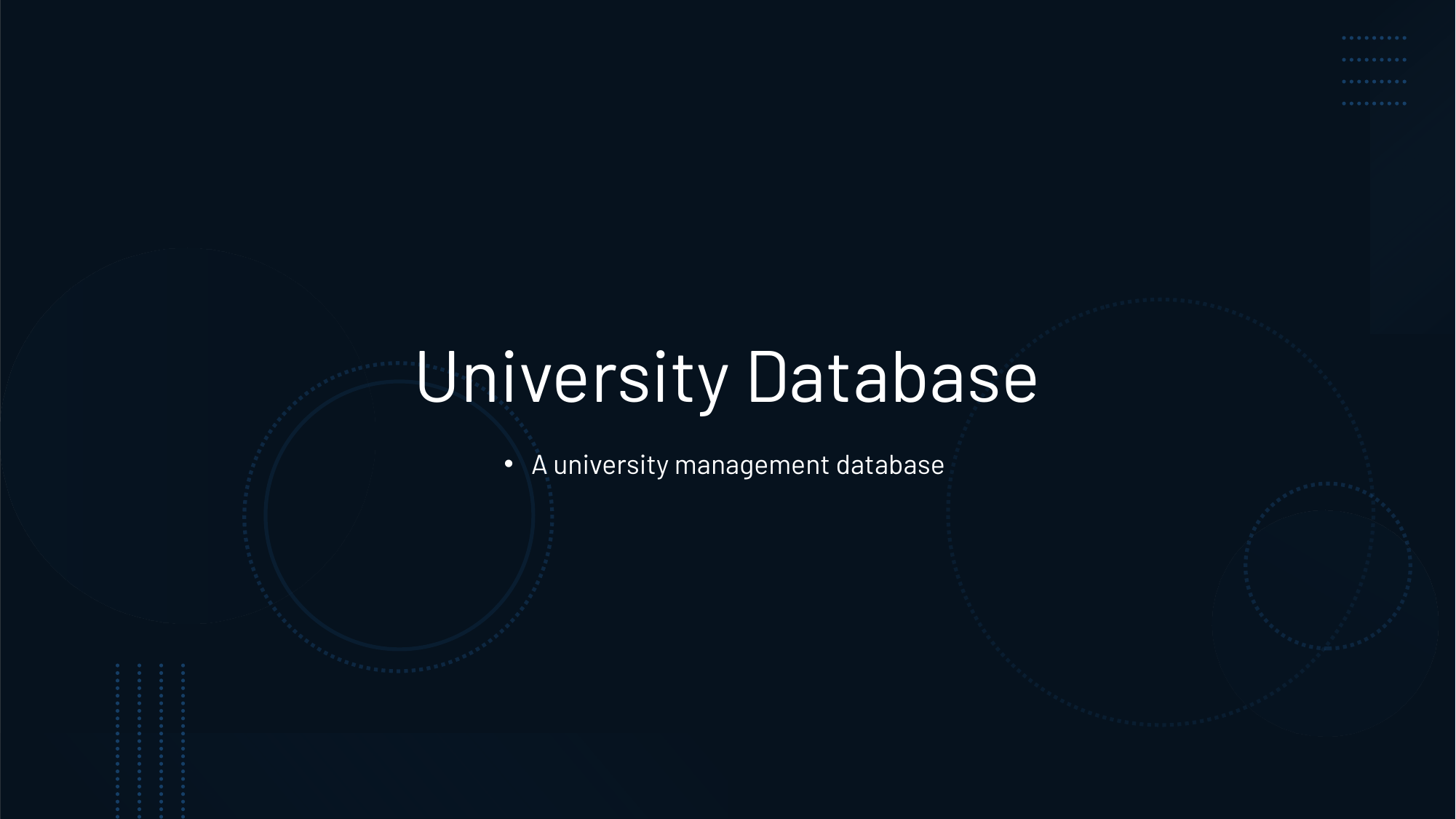

# University Database

A university management database